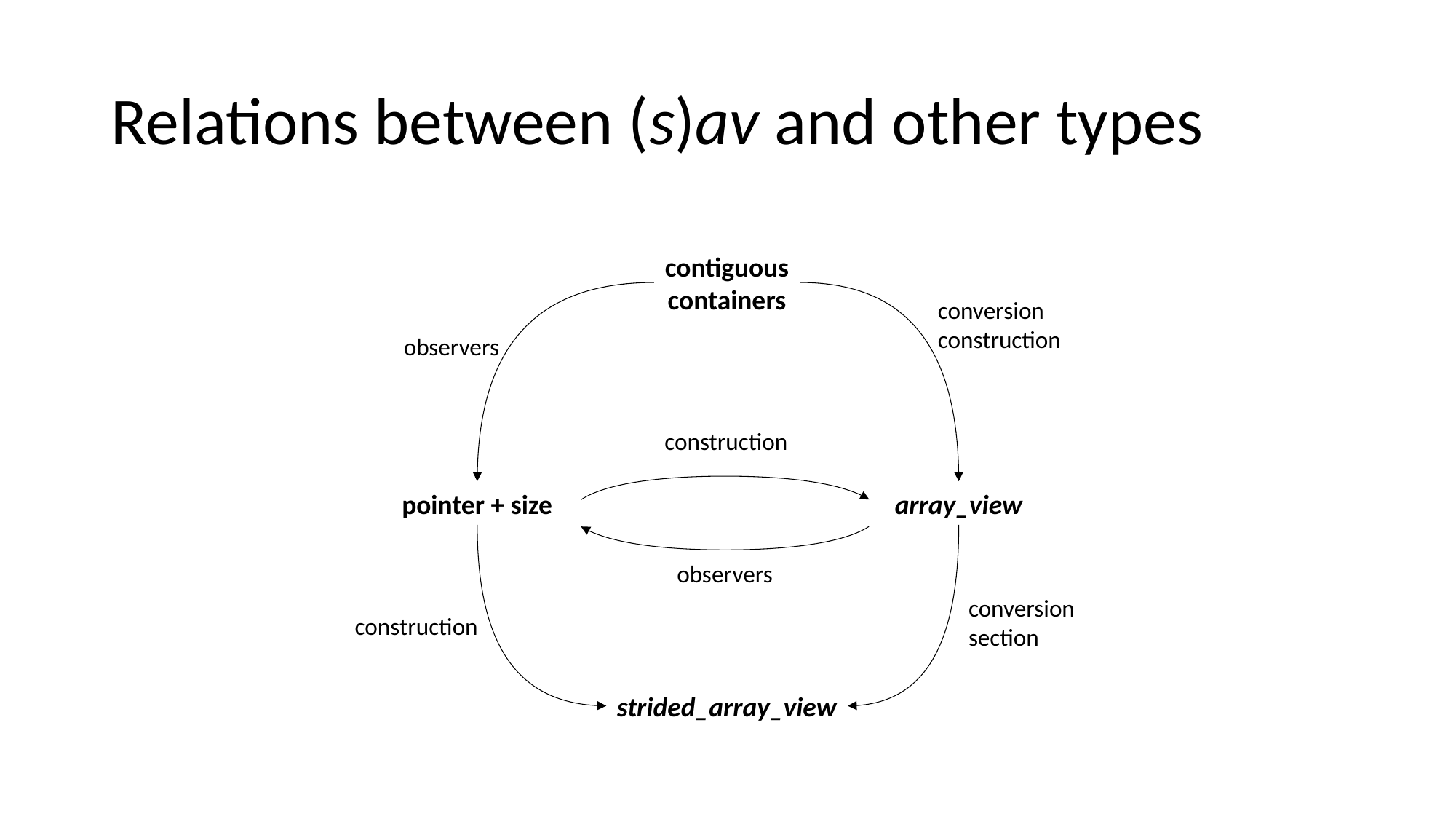

# Relations between (s)av and other types
contiguous
containers
conversion
construction
observers
construction

array_view
pointer + size

observers
conversion
section
construction
strided_array_view